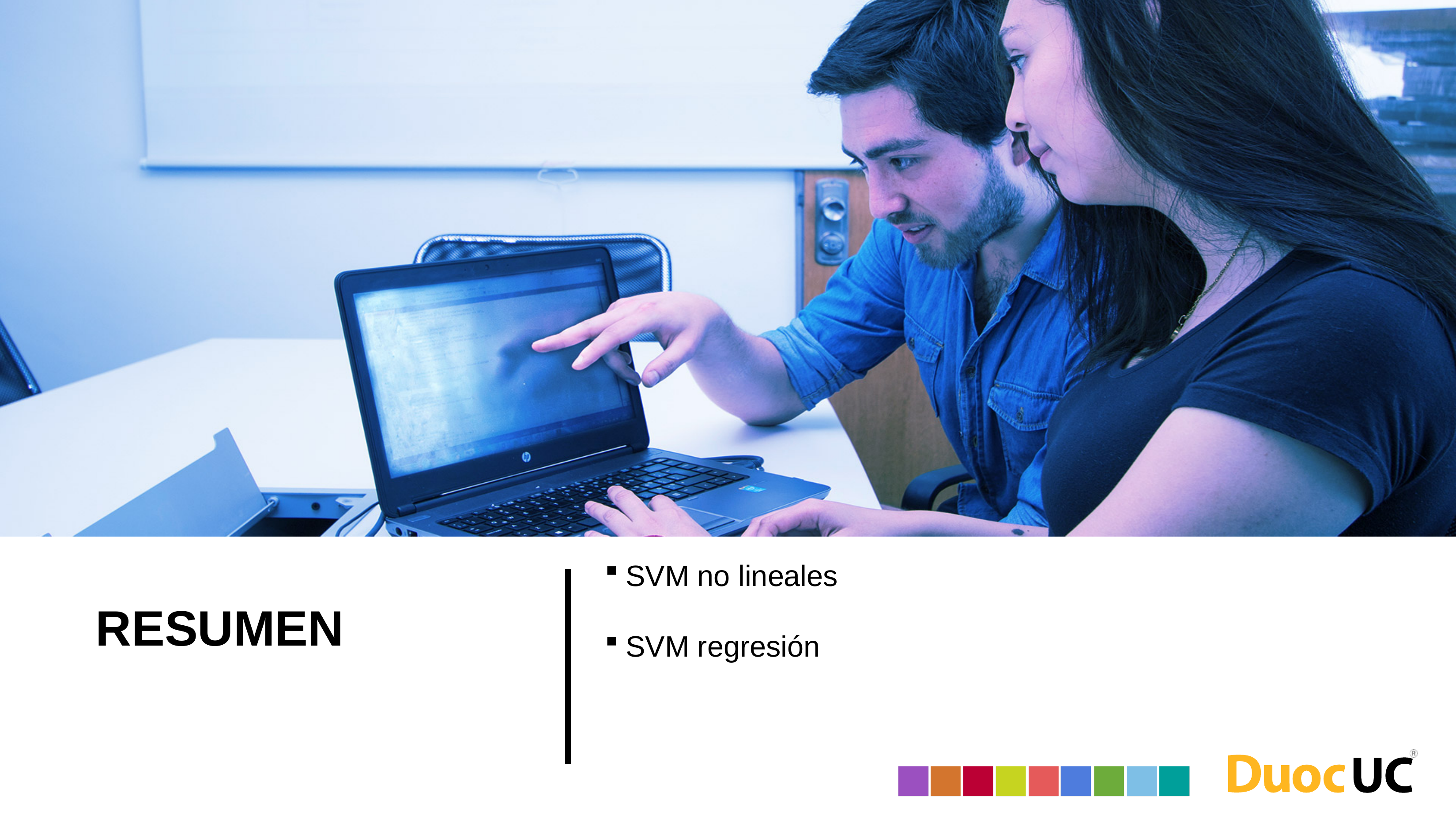

SVM no lineales

SVM regresión
# RESUMEN